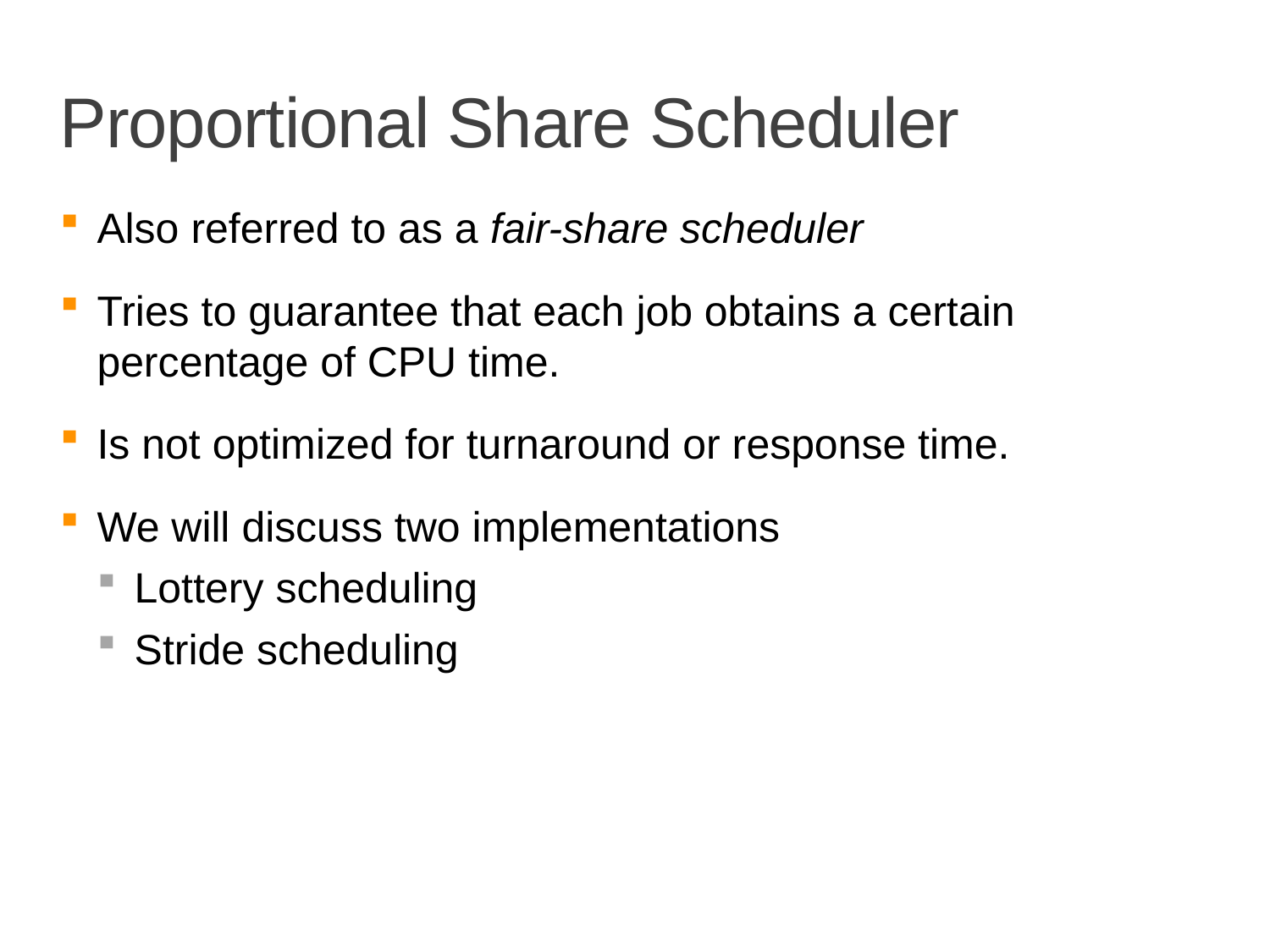

# Proportional Share Scheduler
Also referred to as a fair-share scheduler
Tries to guarantee that each job obtains a certain percentage of CPU time.
Is not optimized for turnaround or response time.
We will discuss two implementations
Lottery scheduling
Stride scheduling